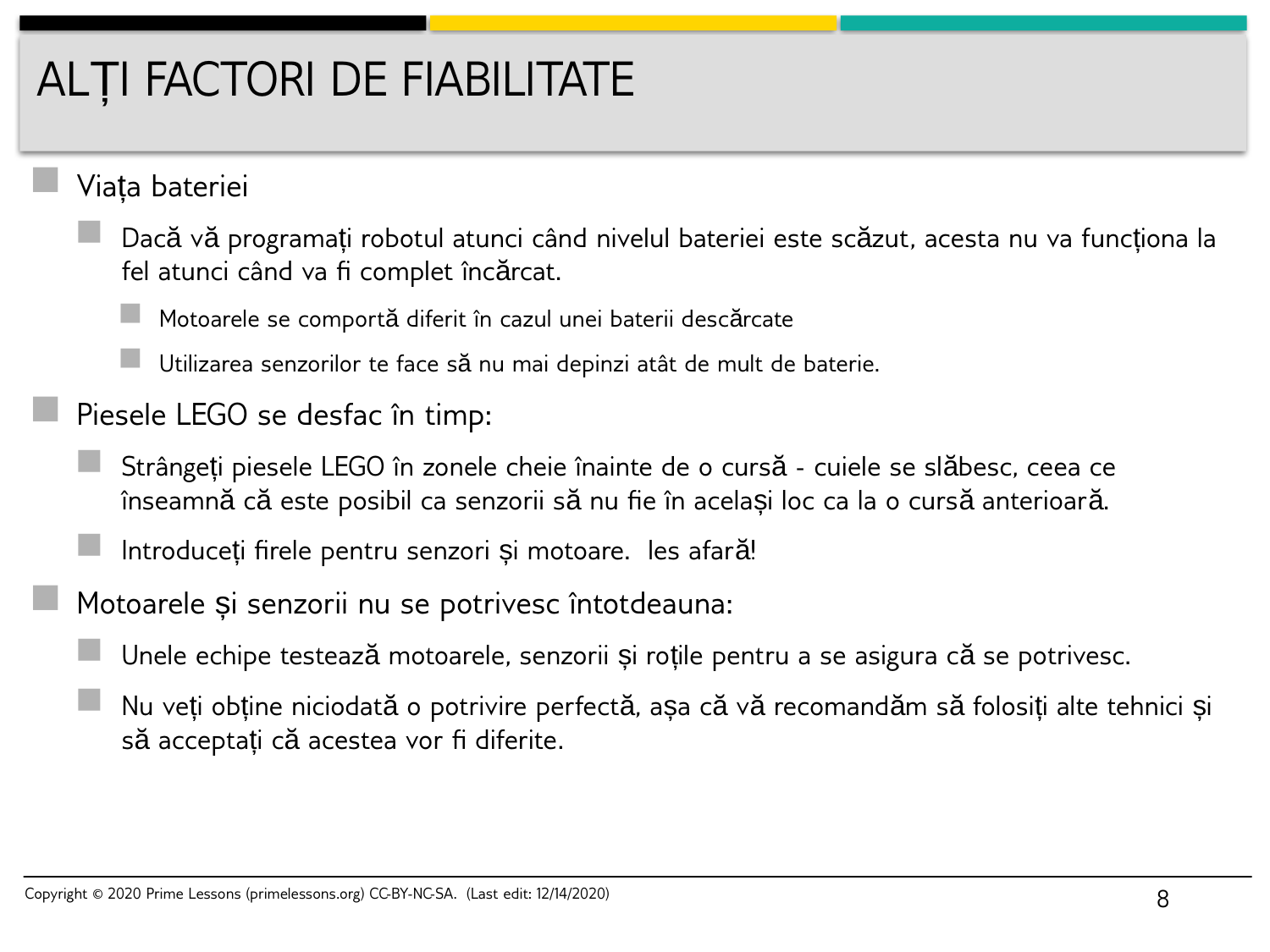

# ALȚI FACTORI DE FIABILITATE
Viața bateriei
Dacă vă programați robotul atunci când nivelul bateriei este scăzut, acesta nu va funcționa la fel atunci când va fi complet încărcat.
Motoarele se comportă diferit în cazul unei baterii descărcate
Utilizarea senzorilor te face să nu mai depinzi atât de mult de baterie.
Piesele LEGO se desfac în timp:
Strângeți piesele LEGO în zonele cheie înainte de o cursă - cuiele se slăbesc, ceea ce înseamnă că este posibil ca senzorii să nu fie în același loc ca la o cursă anterioară.
Introduceți firele pentru senzori și motoare.  Ies afară!
Motoarele și senzorii nu se potrivesc întotdeauna:
Unele echipe testează motoarele, senzorii și roțile pentru a se asigura că se potrivesc.
Nu veți obține niciodată o potrivire perfectă, așa că vă recomandăm să folosiți alte tehnici și să acceptați că acestea vor fi diferite.

8
Copyright © 2020 Prime Lessons (primelessons.org) CC-BY-NC-SA.  (Last edit: 12/14/2020)